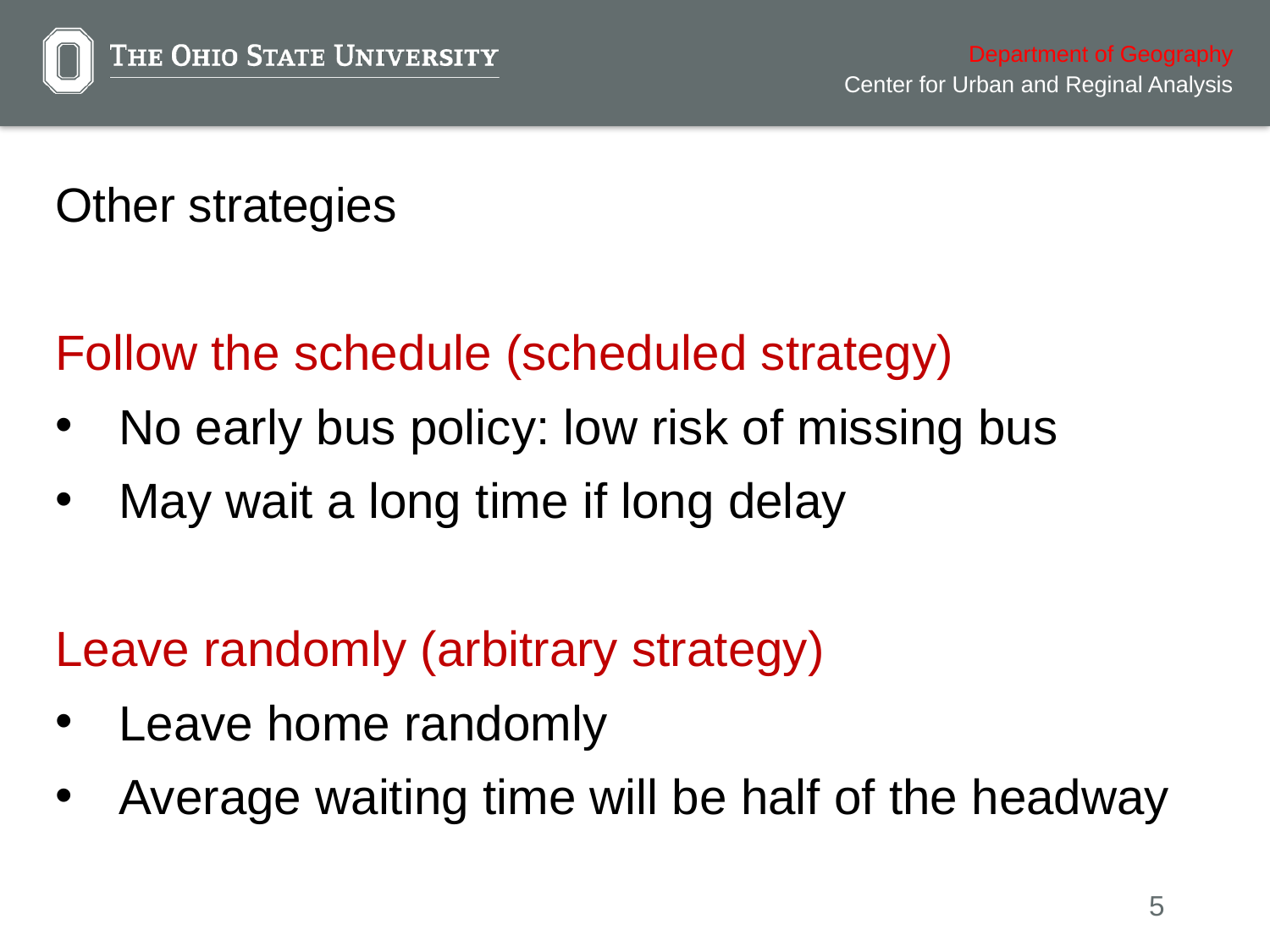

# Other strategies

Follow the schedule (scheduled strategy)
No early bus policy: low risk of missing bus
May wait a long time if long delay

Leave randomly (arbitrary strategy)
Leave home randomly
Average waiting time will be half of the headway